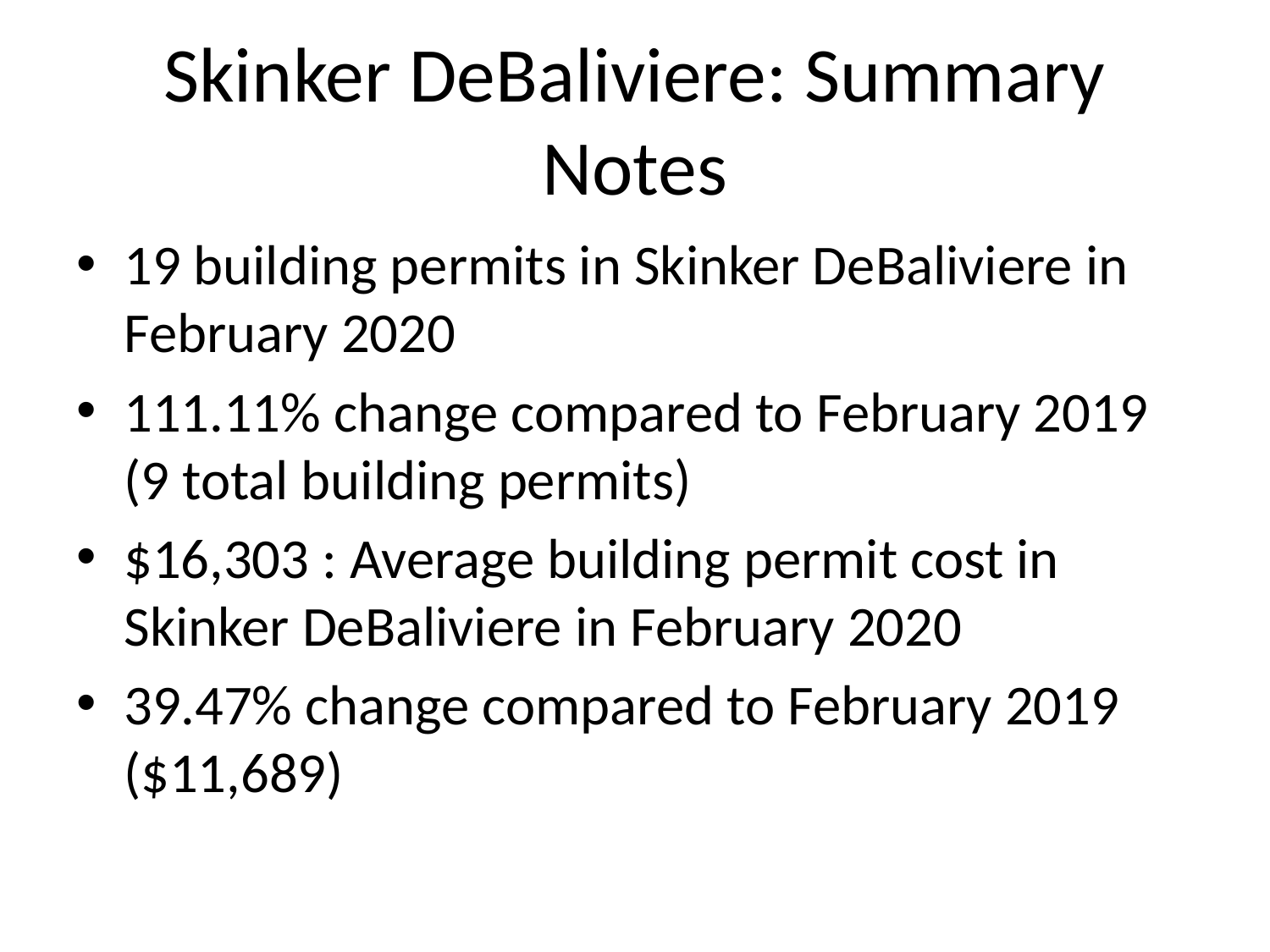

# Skinker DeBaliviere: Summary Notes
19 building permits in Skinker DeBaliviere in February 2020
111.11% change compared to February 2019 (9 total building permits)
$16,303 : Average building permit cost in Skinker DeBaliviere in February 2020
39.47% change compared to February 2019 ($11,689)